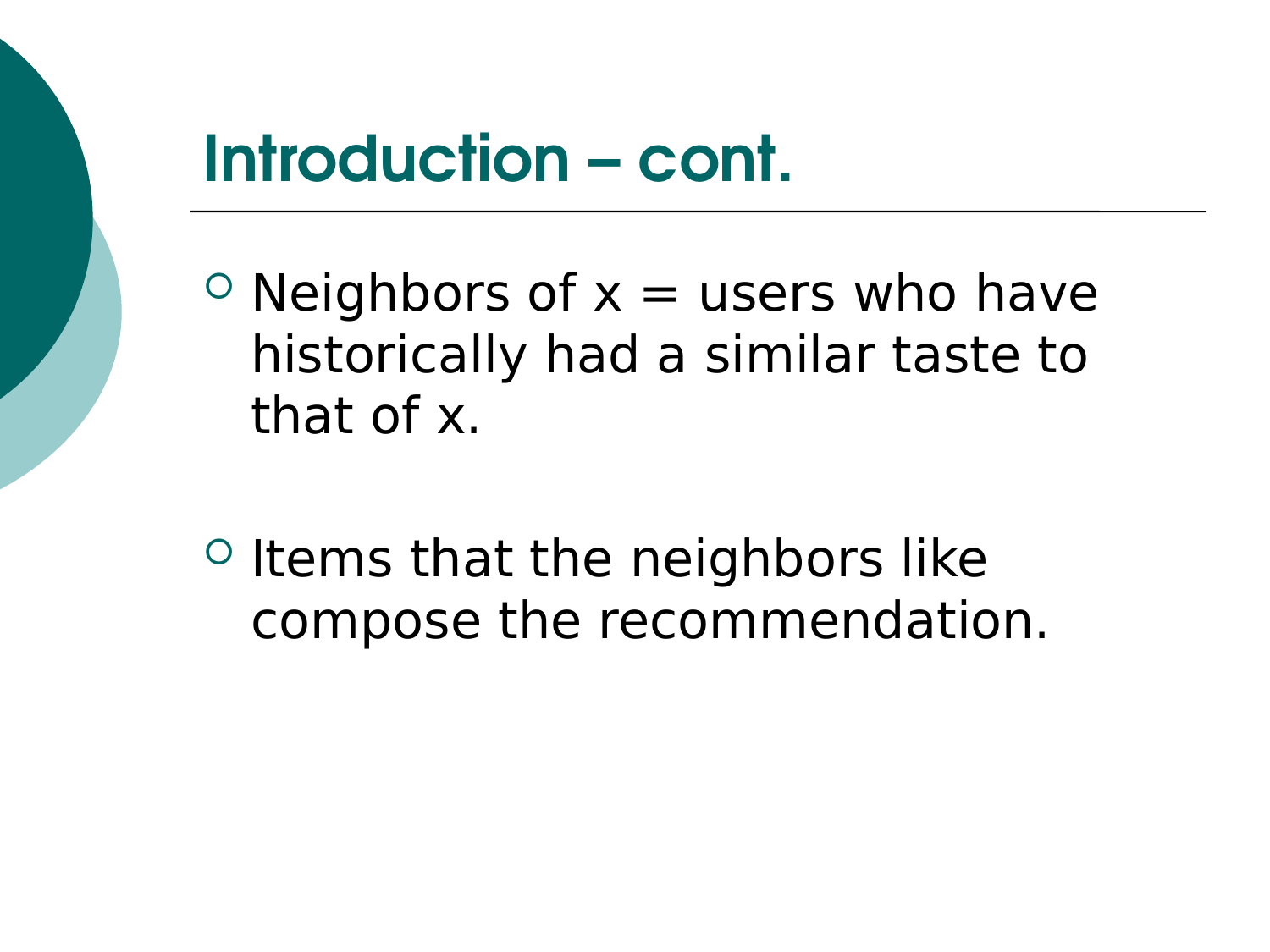

# Introduction – cont.
Neighbors of x = users who have historically had a similar taste to that of x.

Items that the neighbors like compose the recommendation.